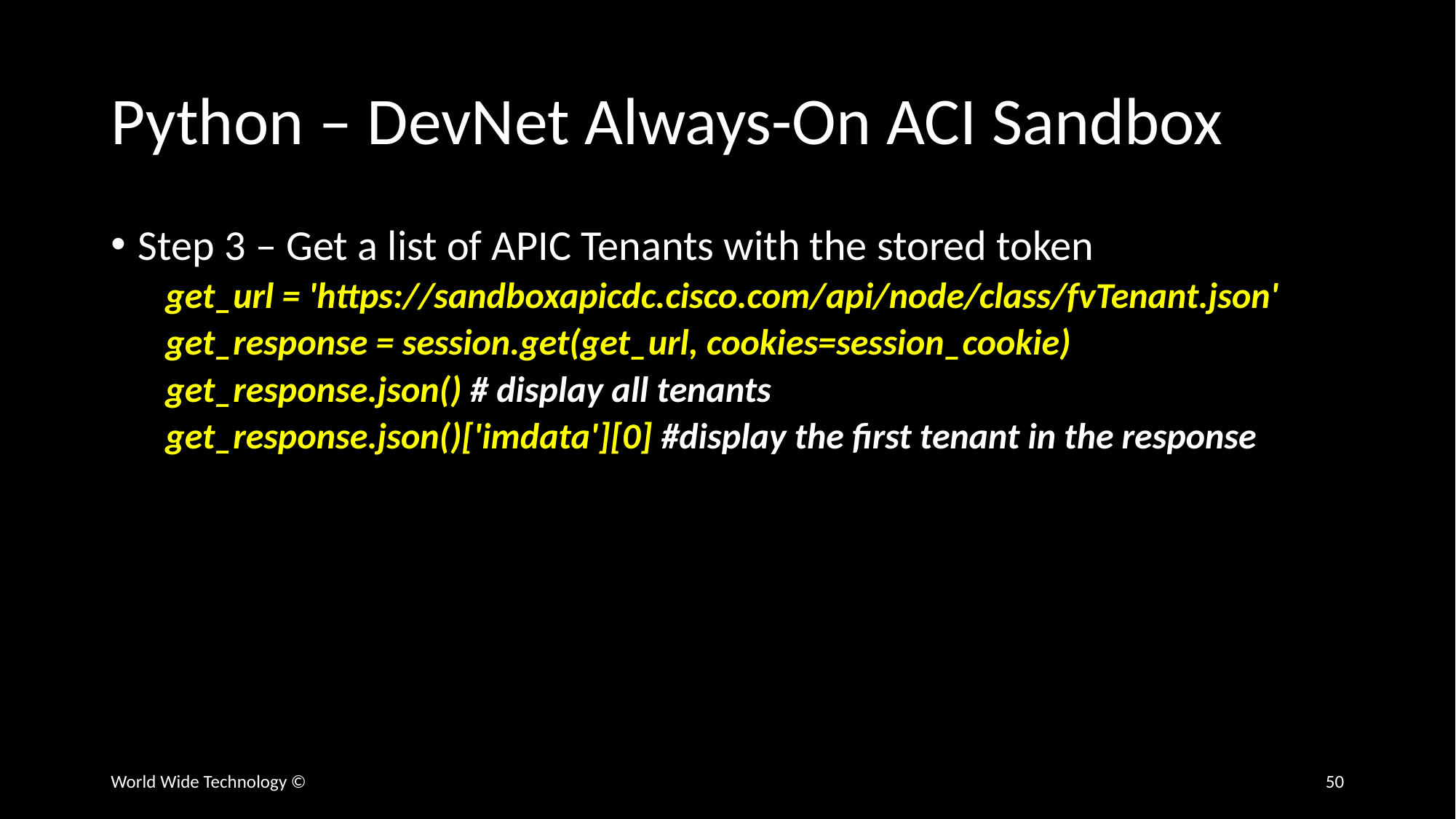

# Python – DevNet Always-On ACI Sandbox
Step 3 – Get a list of APIC Tenants with the stored token
get_url = 'https://sandboxapicdc.cisco.com/api/node/class/fvTenant.json'
get_response = session.get(get_url, cookies=session_cookie)
get_response.json() # display all tenants
get_response.json()['imdata'][0] #display the first tenant in the response
World Wide Technology ©
50